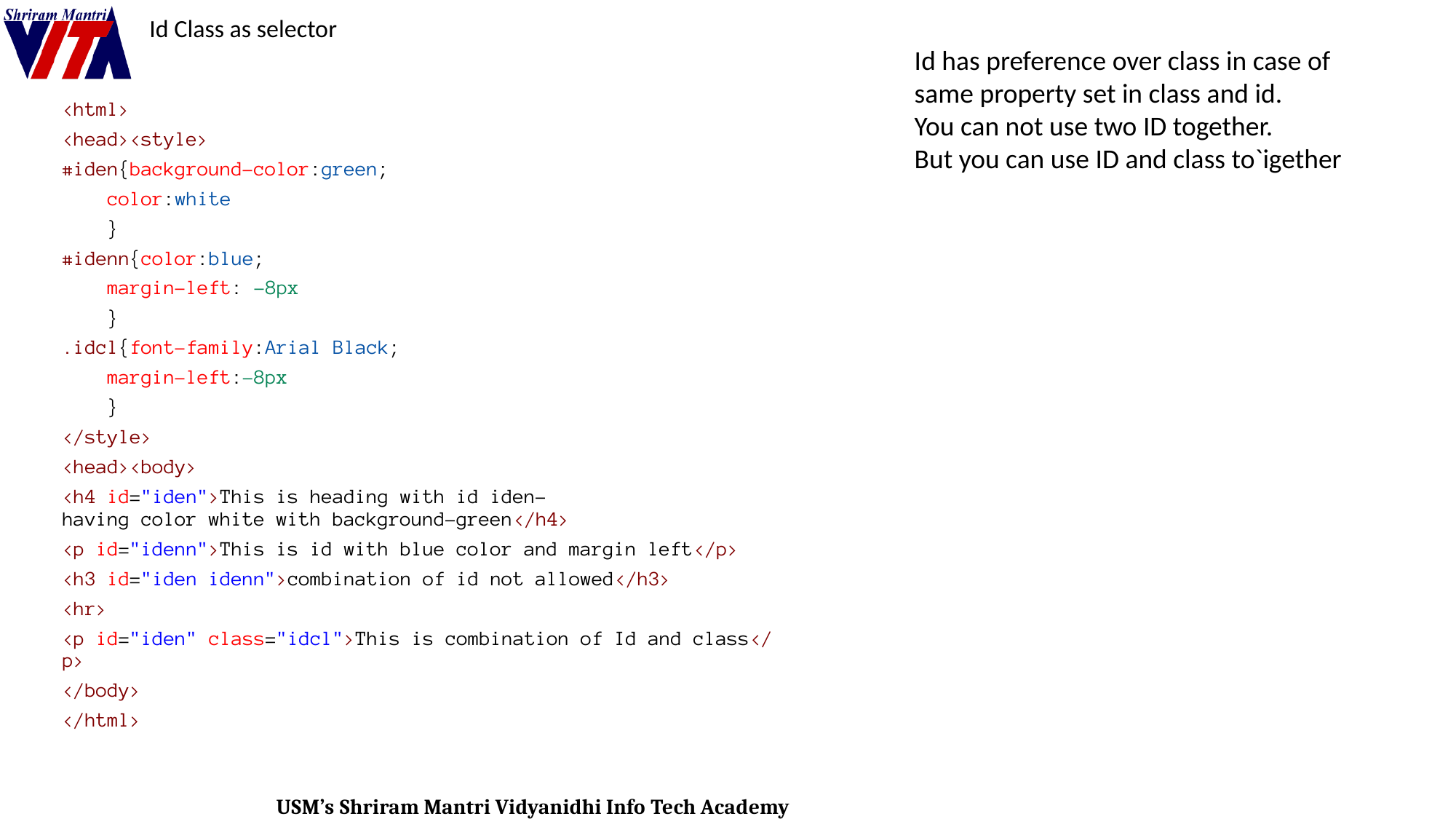

# Id Class as selector
Id has preference over class in case of same property set in class and id.
You can not use two ID together.
But you can use ID and class to`igether
<html>
<head><style>
#iden{background-color:green;
    color:white
    }
#idenn{color:blue;
    margin-left: -8px
    }
.idcl{font-family:Arial Black;
    margin-left:-8px
    }
</style>
<head><body>
<h4 id="iden">This is heading with id iden-having color white with background-green</h4>
<p id="idenn">This is id with blue color and margin left</p>
<h3 id="iden idenn">combination of id not allowed</h3>
<hr>
<p id="iden" class="idcl">This is combination of Id and class</p>
</body>
</html>